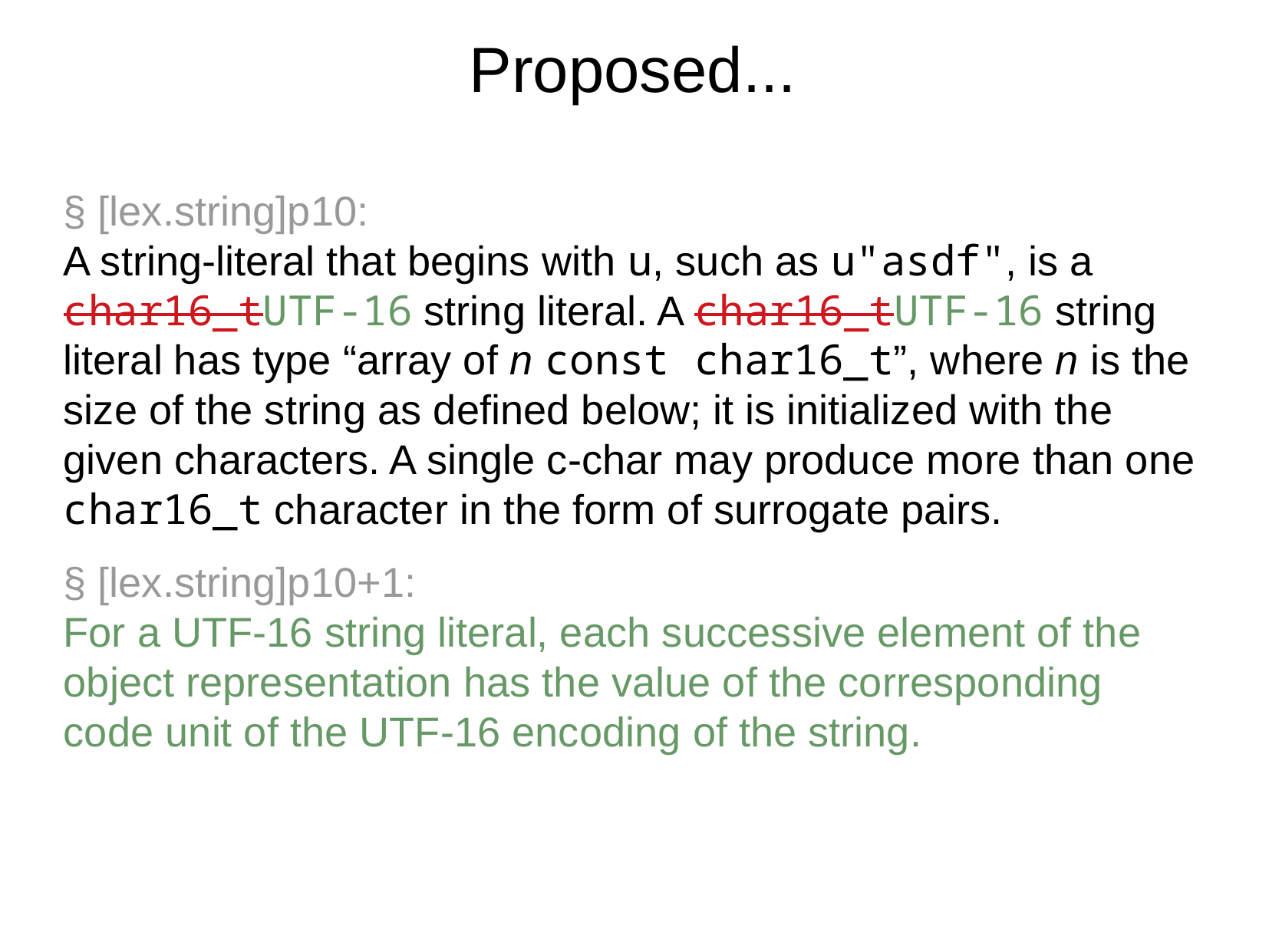

Proposed...
§ [lex.string]p10:
A string-literal that begins with u, such as u"asdf", is a char16_­tUTF-16 string literal. A char16_tUTF-16 string literal has type “array of n const char16_t”, where n is the size of the string as defined below; it is initialized with the given characters. A single c-char may produce more than one char16_­t character in the form of surrogate pairs.
§ [lex.string]p10+1:
For a UTF-16 string literal, each successive element of the object representation has the value of the corresponding code unit of the UTF-16 encoding of the string.